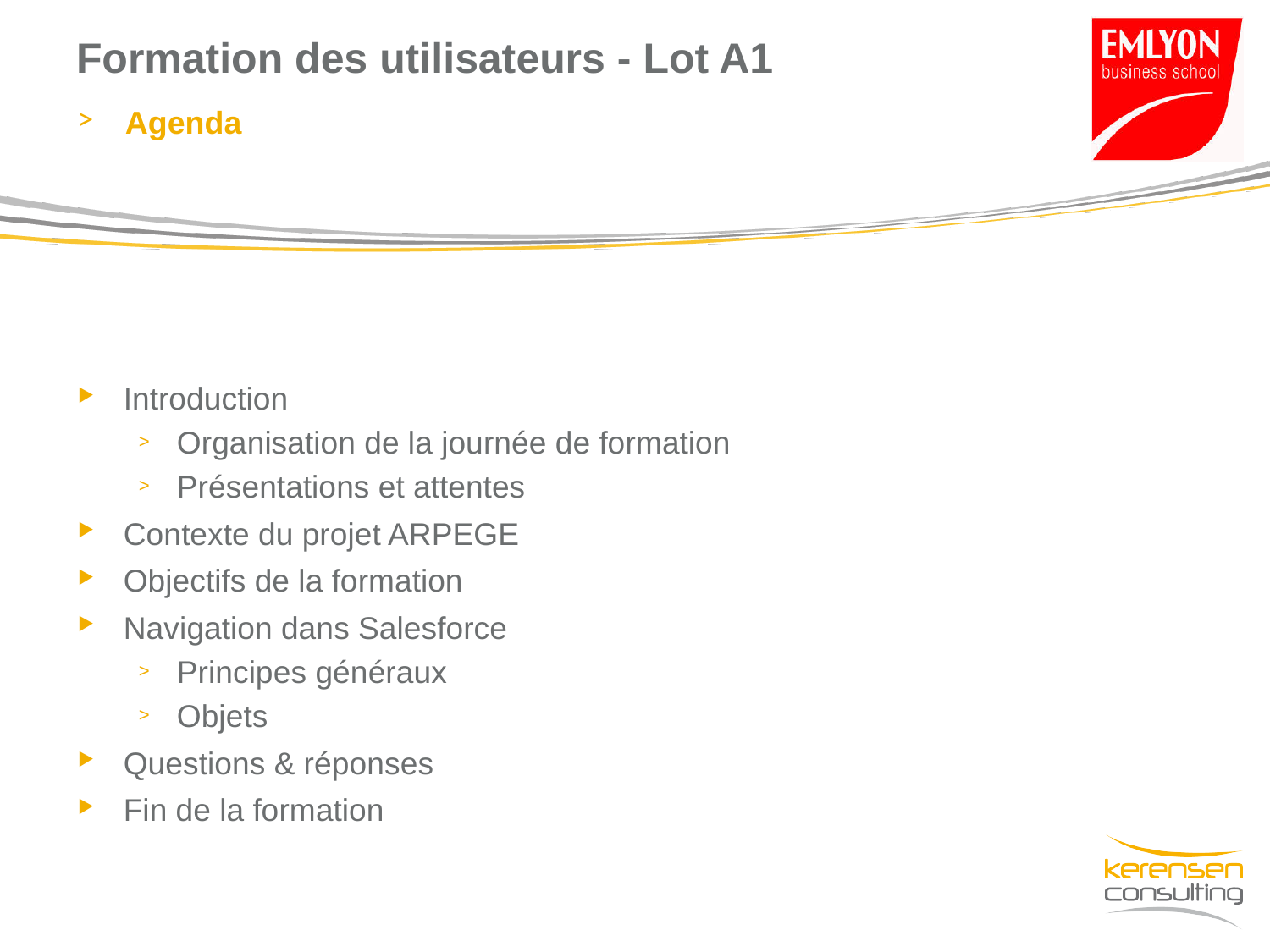

# Formation des utilisateurs - Lot A1
Agenda
Introduction
Organisation de la journée de formation
Présentations et attentes
Contexte du projet ARPEGE
Objectifs de la formation
Navigation dans Salesforce
Principes généraux
Objets
Questions & réponses
Fin de la formation